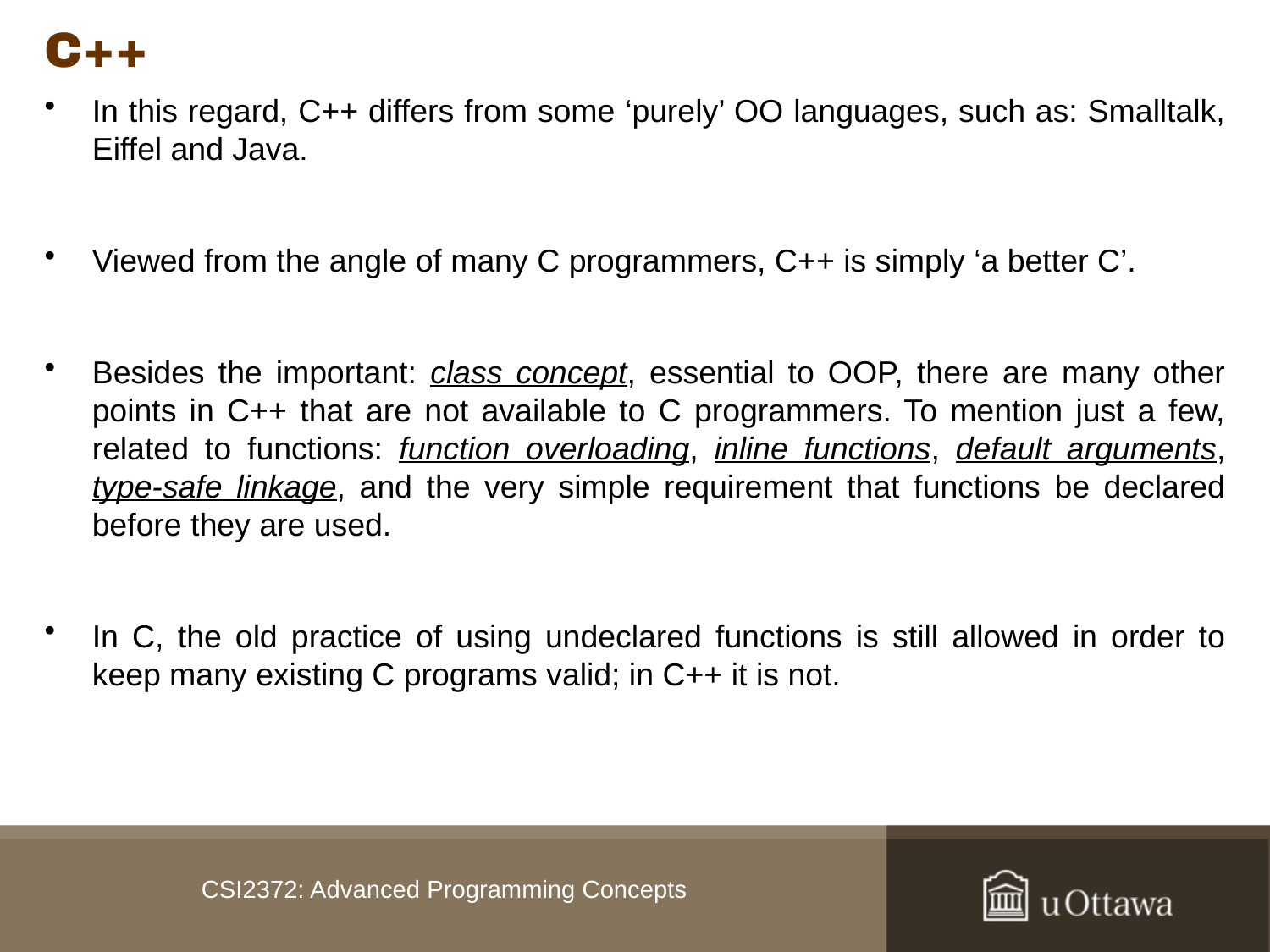

# C++
In this regard, C++ differs from some ‘purely’ OO languages, such as: Smalltalk, Eiffel and Java.

Viewed from the angle of many C programmers, C++ is simply ‘a better C’.

Besides the important: class concept, essential to OOP, there are many other points in C++ that are not available to C programmers. To mention just a few, related to functions: function overloading, inline functions, default arguments, type-safe linkage, and the very simple requirement that functions be declared before they are used.

In C, the old practice of using undeclared functions is still allowed in order to keep many existing C programs valid; in C++ it is not.

CSI2372: Advanced Programming Concepts